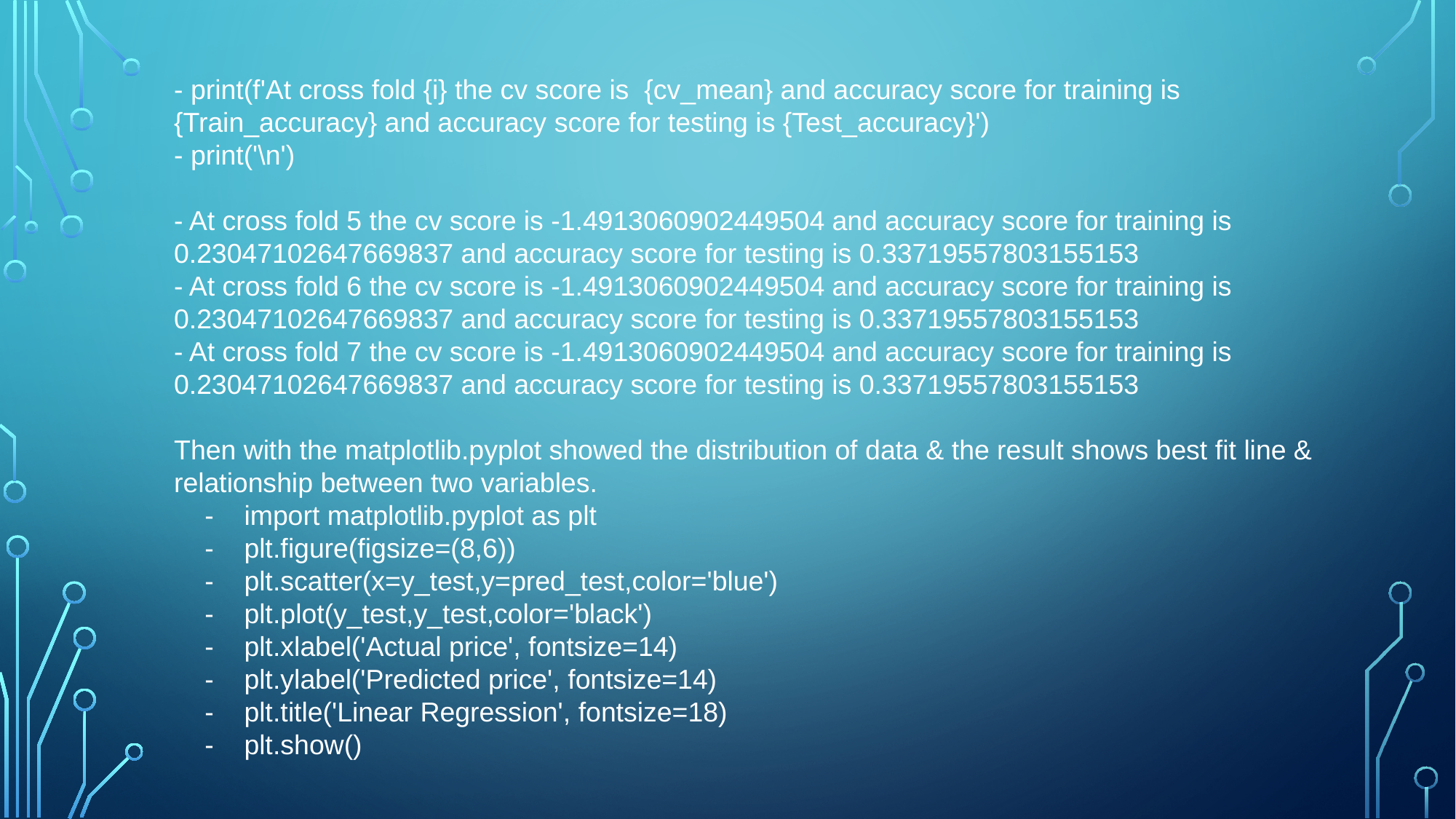

- print(f'At cross fold {i} the cv score is  {cv_mean} and accuracy score for training is {Train_accuracy} and accuracy score for testing is {Test_accuracy}')
- print('\n')

- At cross fold 5 the cv score is -1.4913060902449504 and accuracy score for training is 0.23047102647669837 and accuracy score for testing is 0.33719557803155153
- At cross fold 6 the cv score is -1.4913060902449504 and accuracy score for training is 0.23047102647669837 and accuracy score for testing is 0.33719557803155153
- At cross fold 7 the cv score is -1.4913060902449504 and accuracy score for training is 0.23047102647669837 and accuracy score for testing is 0.33719557803155153

Then with the matplotlib.pyplot showed the distribution of data & the result shows best fit line & relationship between two variables.
    -    import matplotlib.pyplot as plt
    -    plt.figure(figsize=(8,6))
    -    plt.scatter(x=y_test,y=pred_test,color='blue')
    -    plt.plot(y_test,y_test,color='black')
    -    plt.xlabel('Actual price', fontsize=14)
    -    plt.ylabel('Predicted price', fontsize=14)
    -    plt.title('Linear Regression', fontsize=18)
    -    plt.show()